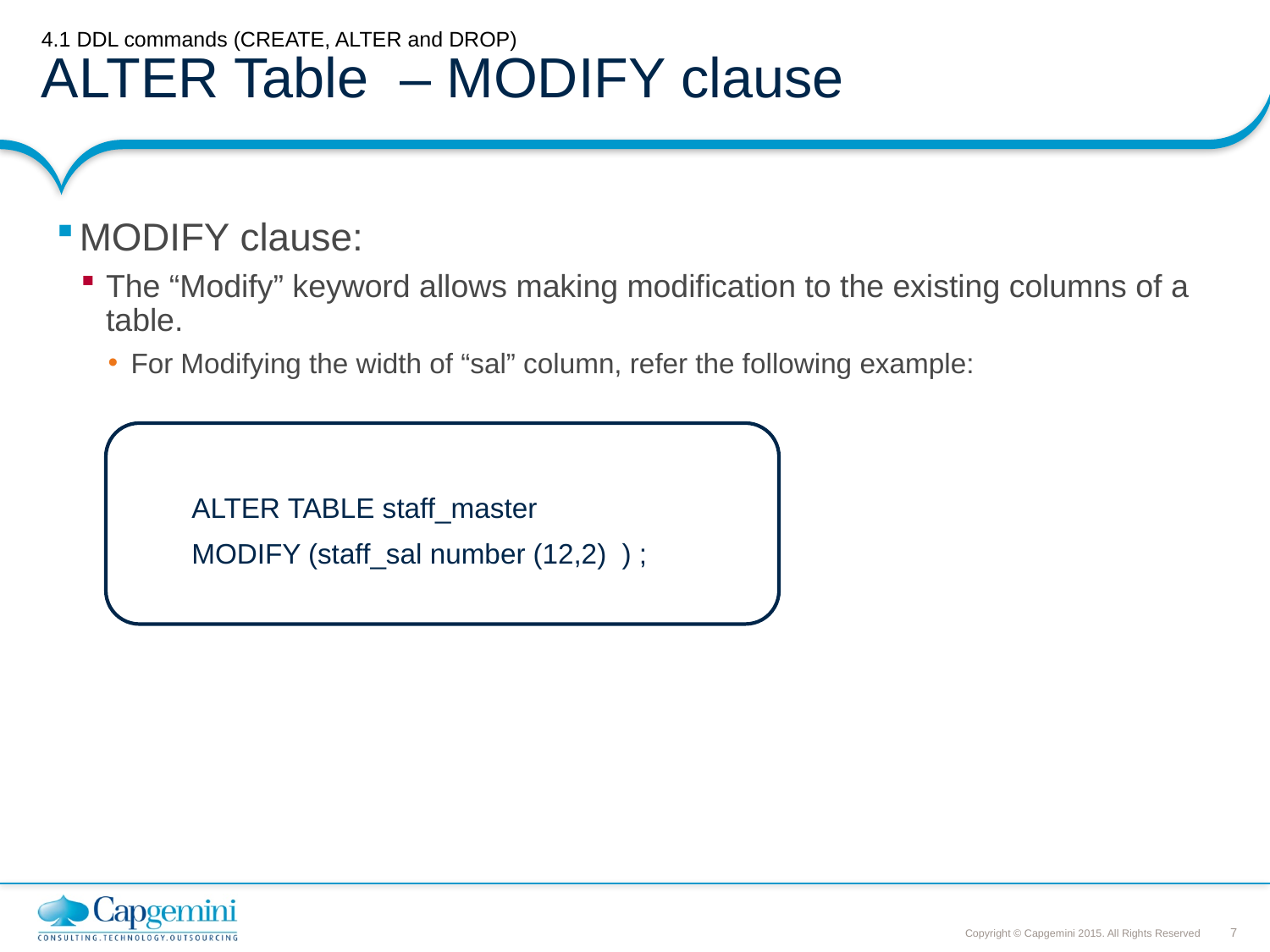

# 4.1 DDL commands (CREATE, ALTER and DROP) ALTER Table  – MODIFY clause
MODIFY clause:
The “Modify” keyword allows making modification to the existing columns of a table.
For Modifying the width of “sal” column, refer the following example:

ALTER TABLE staff_master
MODIFY (staff_sal number (12,2)  ) ;